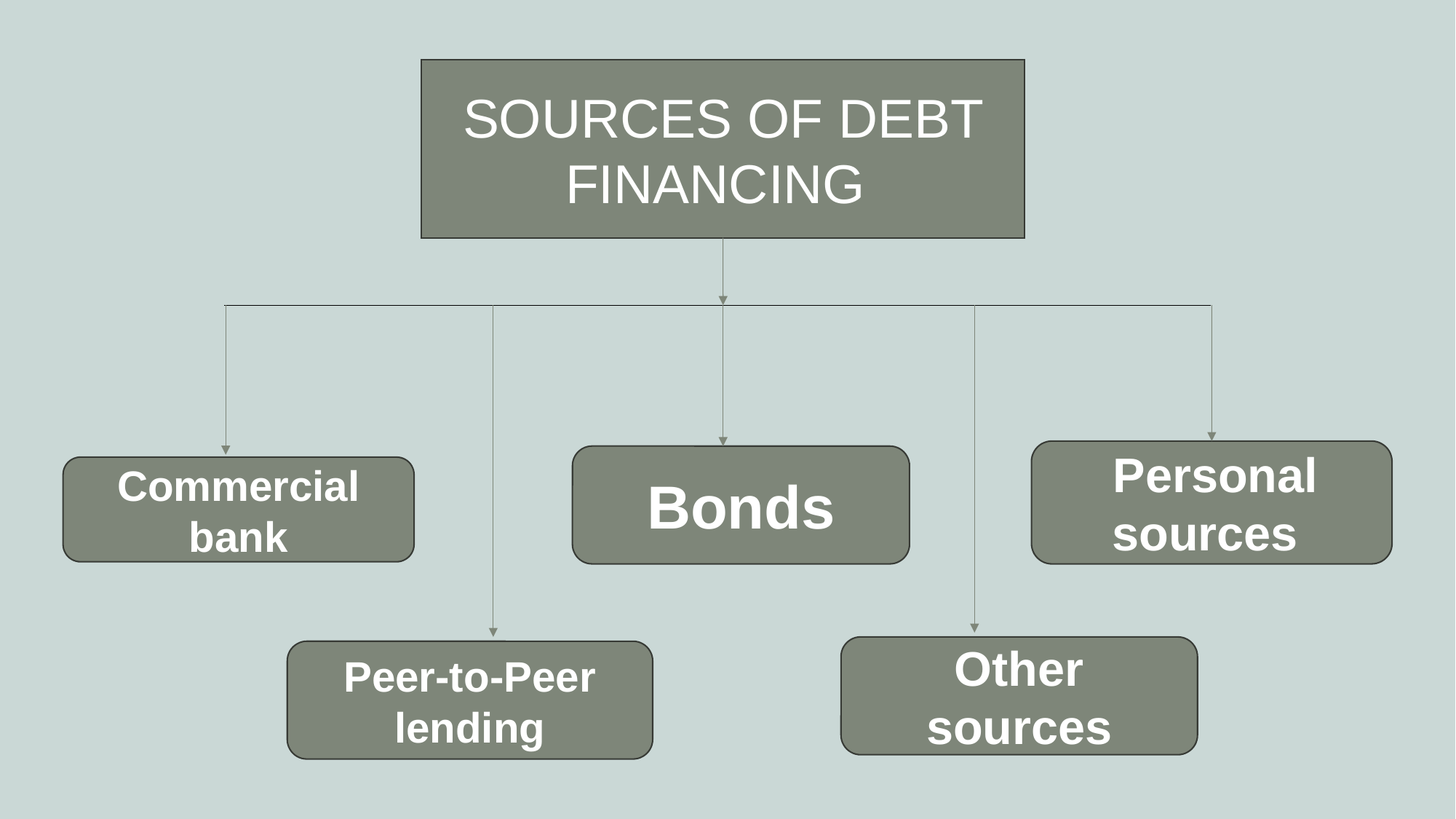

SOURCES OF DEBT FINANCING
 Personal sources
Bonds
Commercial bank
Other sources
Peer-to-Peer lending